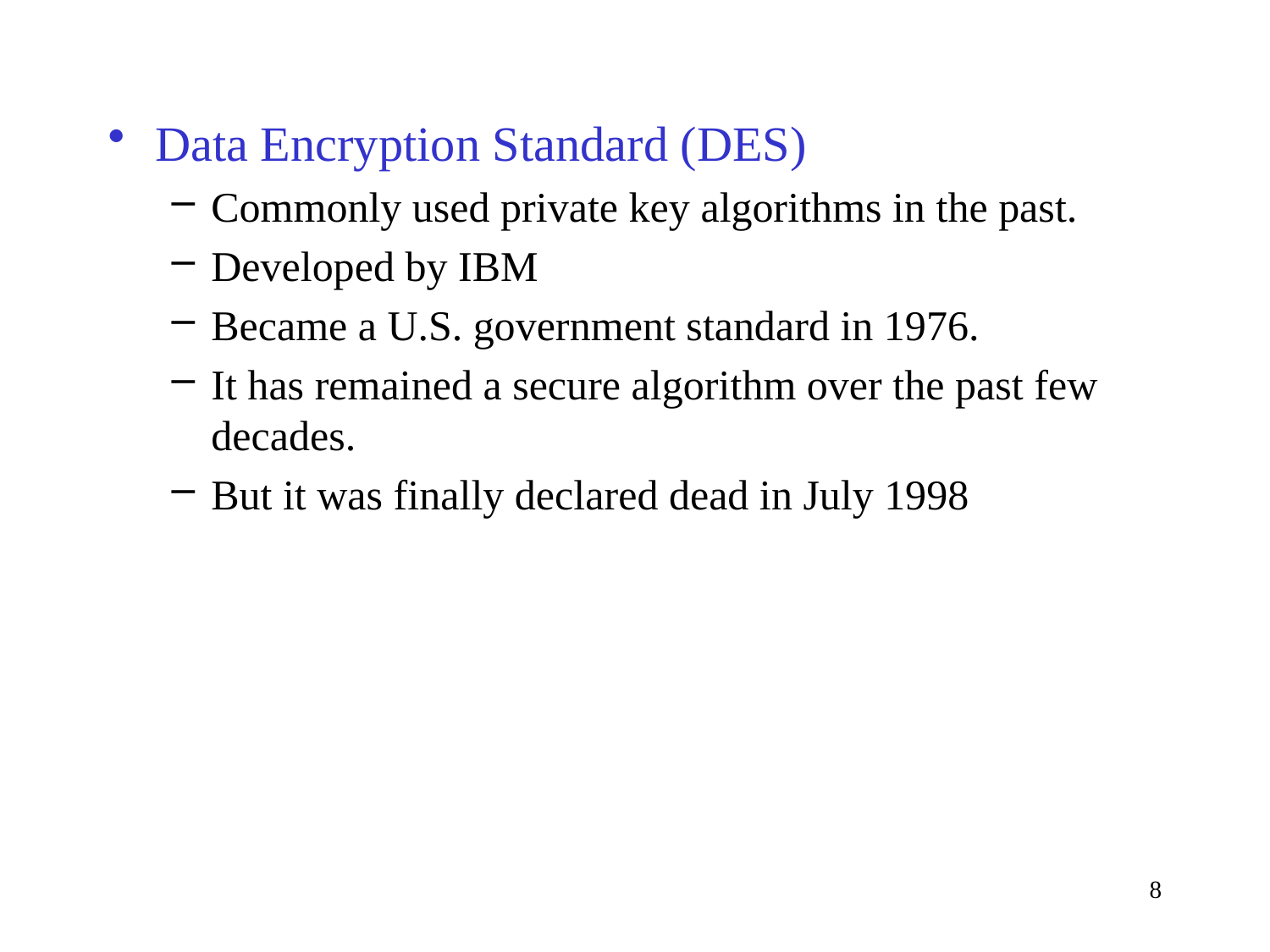

Data Encryption Standard (DES)
Commonly used private key algorithms in the past.
Developed by IBM
Became a U.S. government standard in 1976.
It has remained a secure algorithm over the past few decades.
But it was finally declared dead in July 1998

8